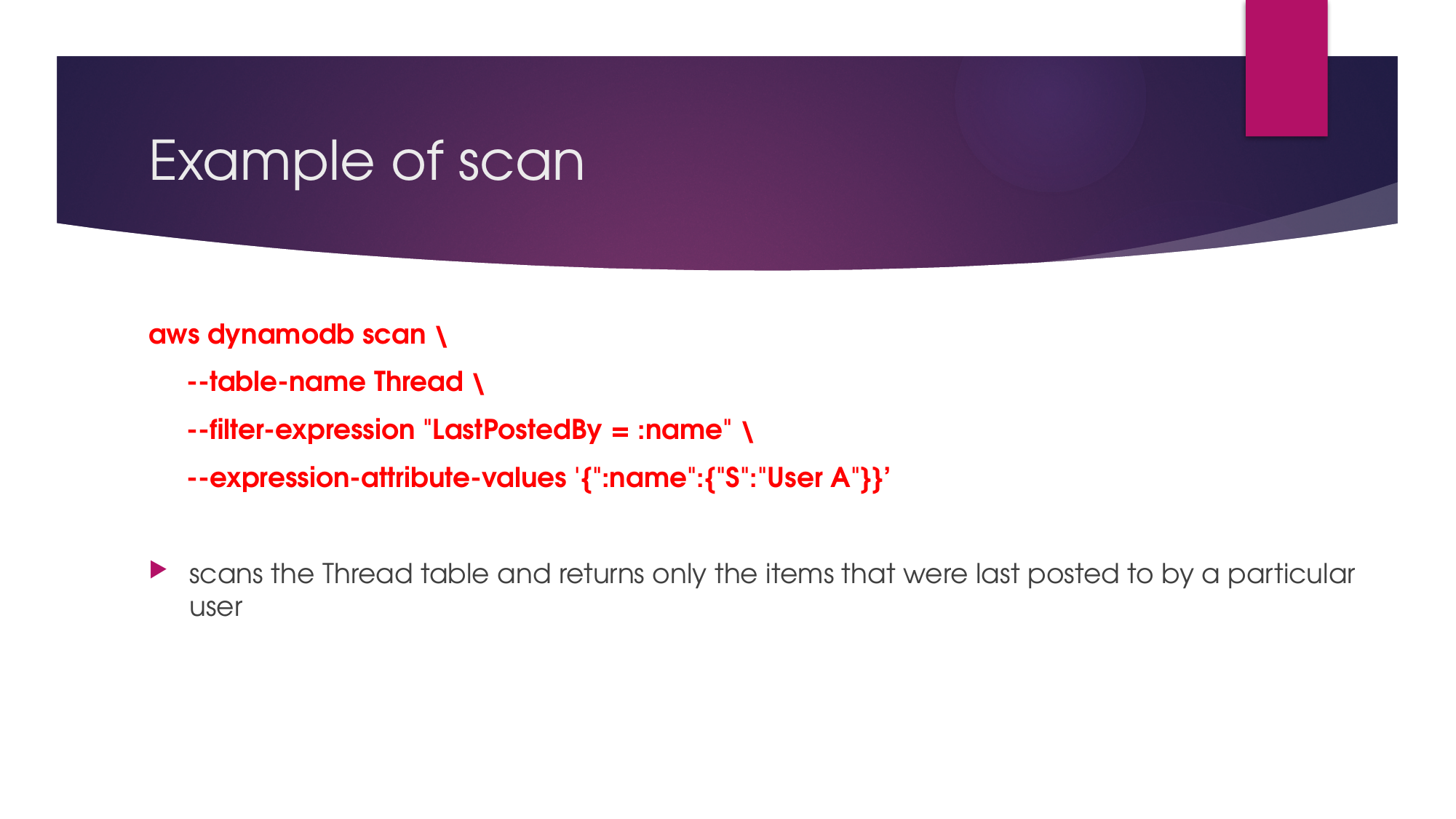

# Example of scan
aws dynamodb scan \
     --table-name Thread \
     --filter-expression "LastPostedBy = :name" \
     --expression-attribute-values '{":name":{"S":"User A"}}’

scans the Thread table and returns only the items that were last posted to by a particular user